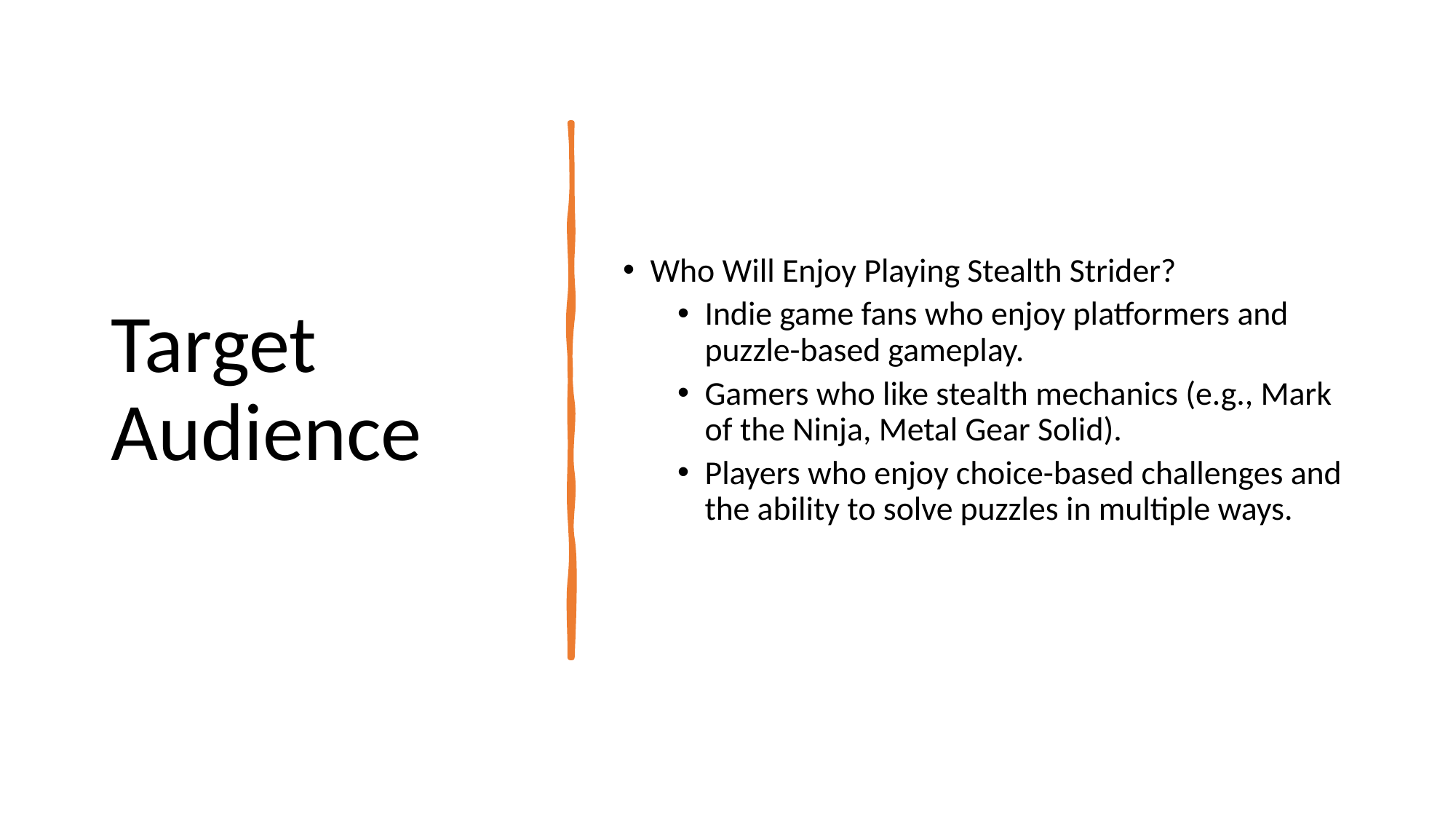

# Target Audience
Who Will Enjoy Playing Stealth Strider?
Indie game fans who enjoy platformers and puzzle-based gameplay.
Gamers who like stealth mechanics (e.g., Mark of the Ninja, Metal Gear Solid).
Players who enjoy choice-based challenges and the ability to solve puzzles in multiple ways.